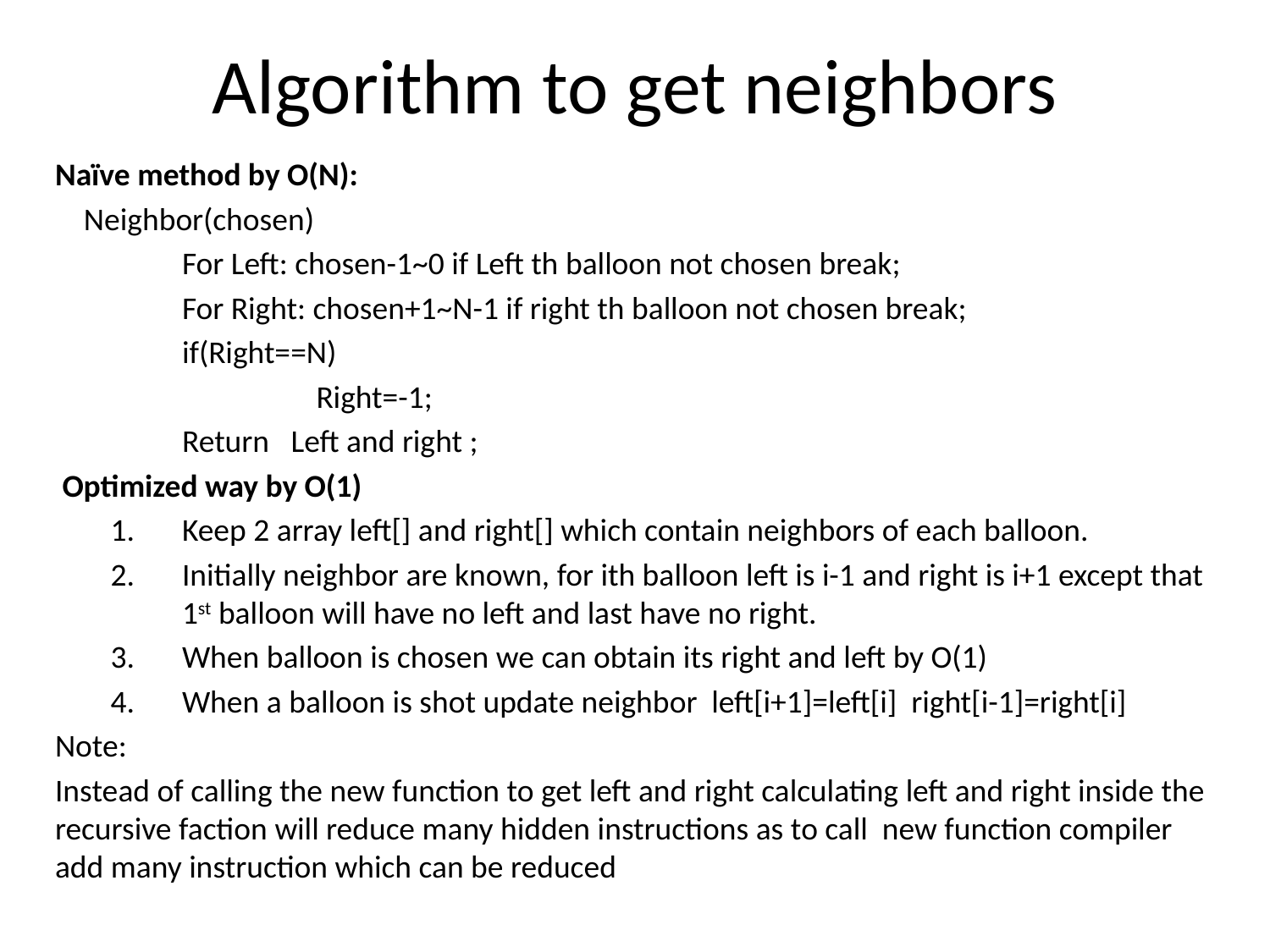

# Algorithm to get neighbors
Naïve method by O(N):
    Neighbor(chosen)
	For Left: chosen-1~0 if Left th balloon not chosen break;
	For Right: chosen+1~N-1 if right th balloon not chosen break;
	if(Right==N)
		 Right=-1;
	Return   Left and right ;
 Optimized way by O(1)
Keep 2 array left[] and right[] which contain neighbors of each balloon.
Initially neighbor are known, for ith balloon left is i-1 and right is i+1 except that 1st balloon will have no left and last have no right.
When balloon is chosen we can obtain its right and left by O(1)
When a balloon is shot update neighbor  left[i+1]=left[i]  right[i-1]=right[i]
Note:
Instead of calling the new function to get left and right calculating left and right inside the recursive faction will reduce many hidden instructions as to call  new function compiler add many instruction which can be reduced